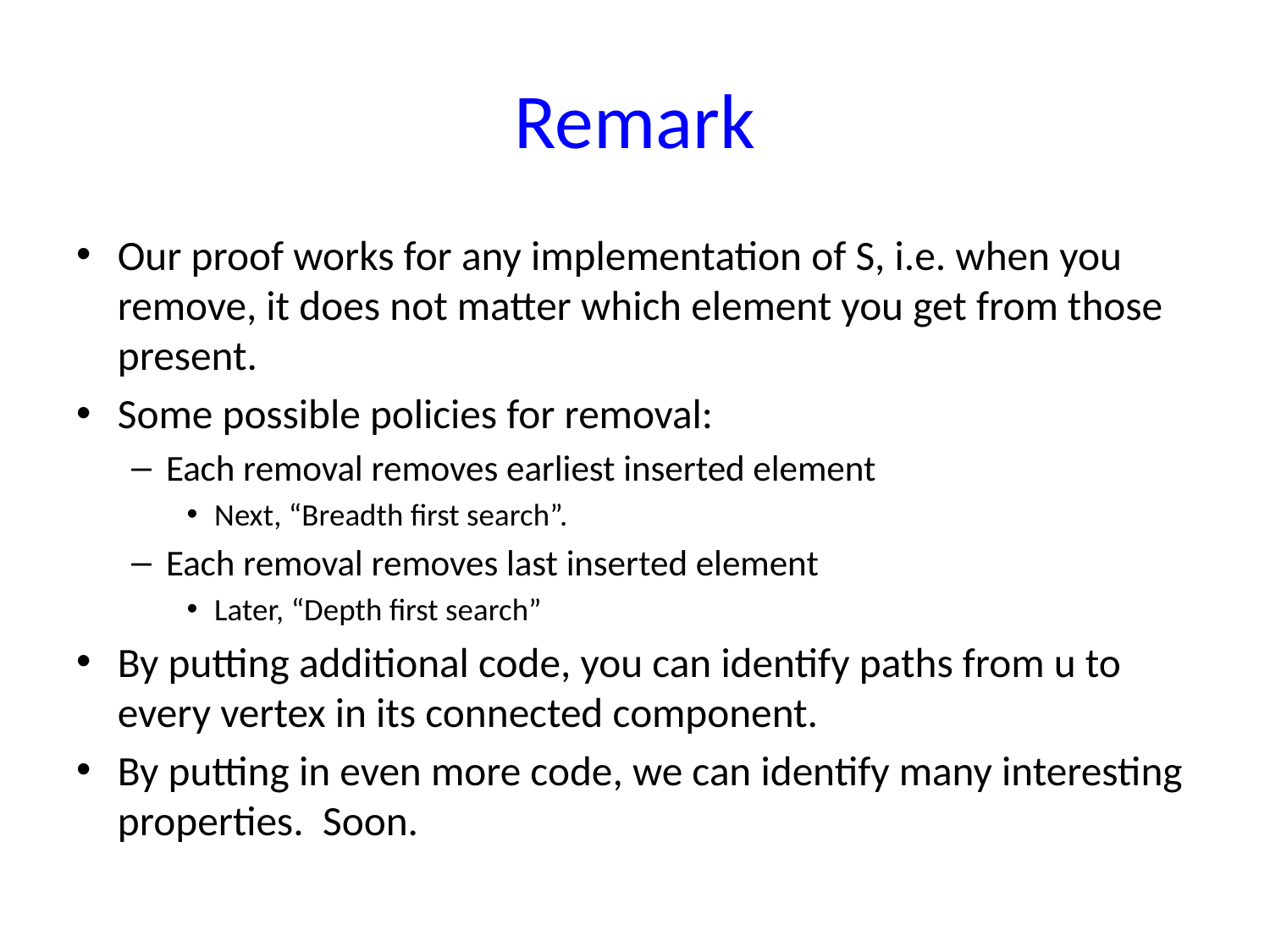

# Remark
Our proof works for any implementation of S, i.e. when you remove, it does not matter which element you get from those present.
Some possible policies for removal:
Each removal removes earliest inserted element
Next, “Breadth first search”.
Each removal removes last inserted element
Later, “Depth first search”
By putting additional code, you can identify paths from u to every vertex in its connected component.
By putting in even more code, we can identify many interesting properties.  Soon.